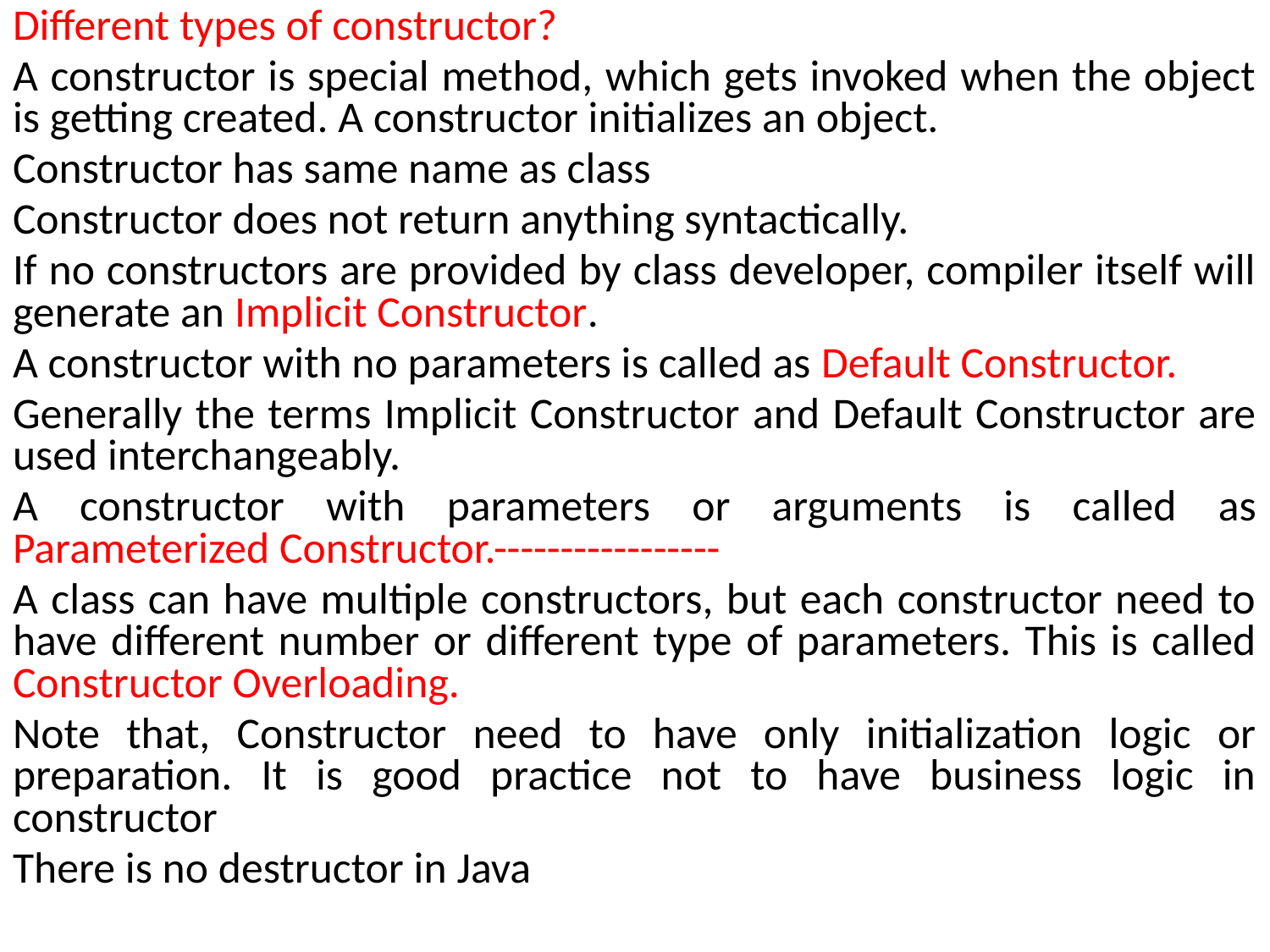

Different types of constructor?
A constructor is special method, which gets invoked when the object is getting created. A constructor initializes an object.
Constructor has same name as class
Constructor does not return anything syntactically.
If no constructors are provided by class developer, compiler itself will generate an Implicit Constructor.
A constructor with no parameters is called as Default Constructor.
Generally the terms Implicit Constructor and Default Constructor are used interchangeably.
A constructor with parameters or arguments is called as Parameterized Constructor.-----------------
A class can have multiple constructors, but each constructor need to have different number or different type of parameters. This is called Constructor Overloading.
Note that, Constructor need to have only initialization logic or preparation. It is good practice not to have business logic in constructor
There is no destructor in Java